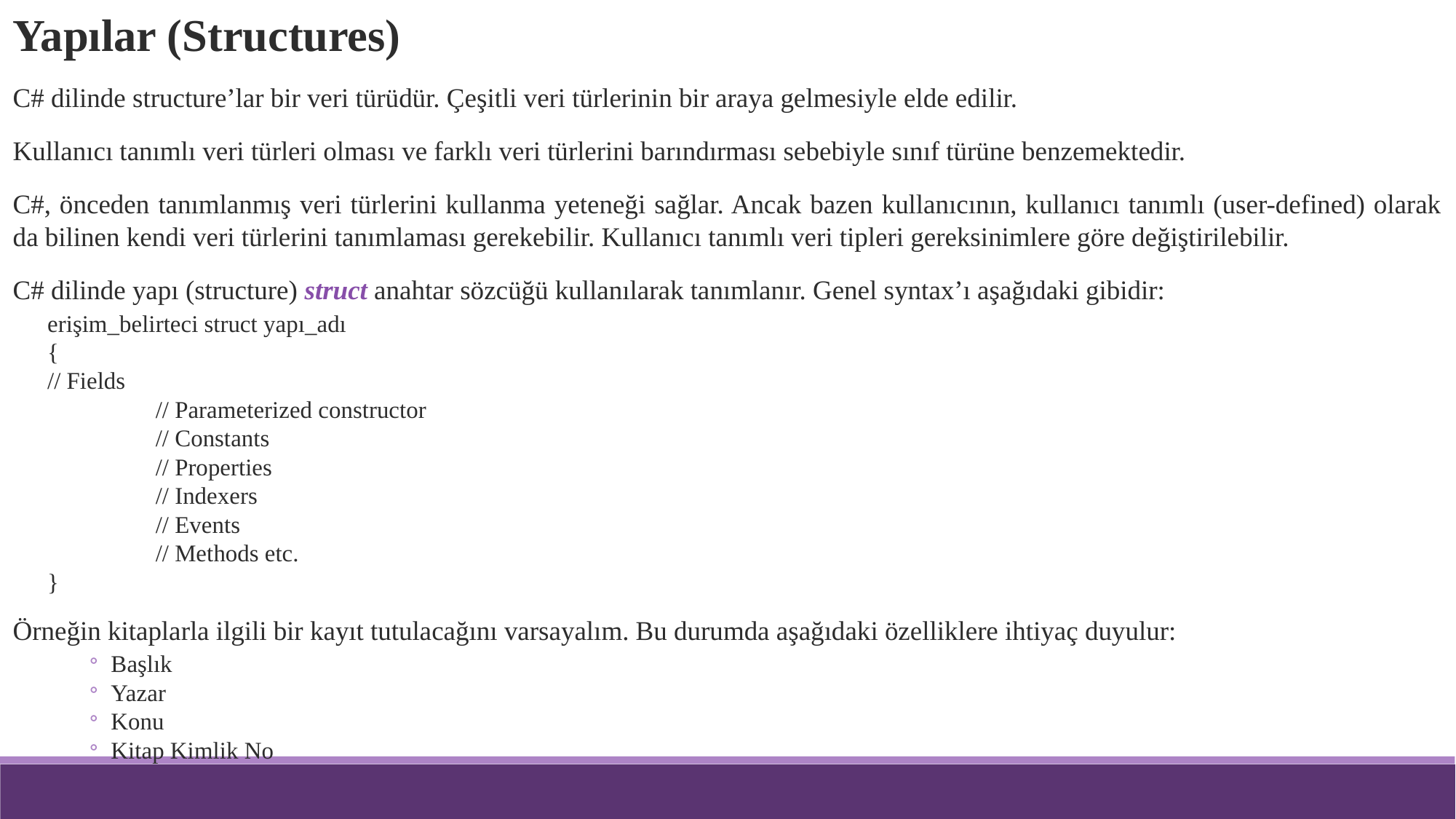

Yapılar (Structures)
C# dilinde structure’lar bir veri türüdür. Çeşitli veri türlerinin bir araya gelmesiyle elde edilir.
Kullanıcı tanımlı veri türleri olması ve farklı veri türlerini barındırması sebebiyle sınıf türüne benzemektedir.
C#, önceden tanımlanmış veri türlerini kullanma yeteneği sağlar. Ancak bazen kullanıcının, kullanıcı tanımlı (user-defined) olarak da bilinen kendi veri türlerini tanımlaması gerekebilir. Kullanıcı tanımlı veri tipleri gereksinimlere göre değiştirilebilir.
C# dilinde yapı (structure) struct anahtar sözcüğü kullanılarak tanımlanır. Genel syntax’ı aşağıdaki gibidir:
erişim_belirteci struct yapı_adı
{
	// Fields
  	// Parameterized constructor
   	// Constants
   	// Properties
   	// Indexers
   	// Events
   	// Methods etc.
}
Örneğin kitaplarla ilgili bir kayıt tutulacağını varsayalım. Bu durumda aşağıdaki özelliklere ihtiyaç duyulur:
Başlık
Yazar
Konu
Kitap Kimlik No